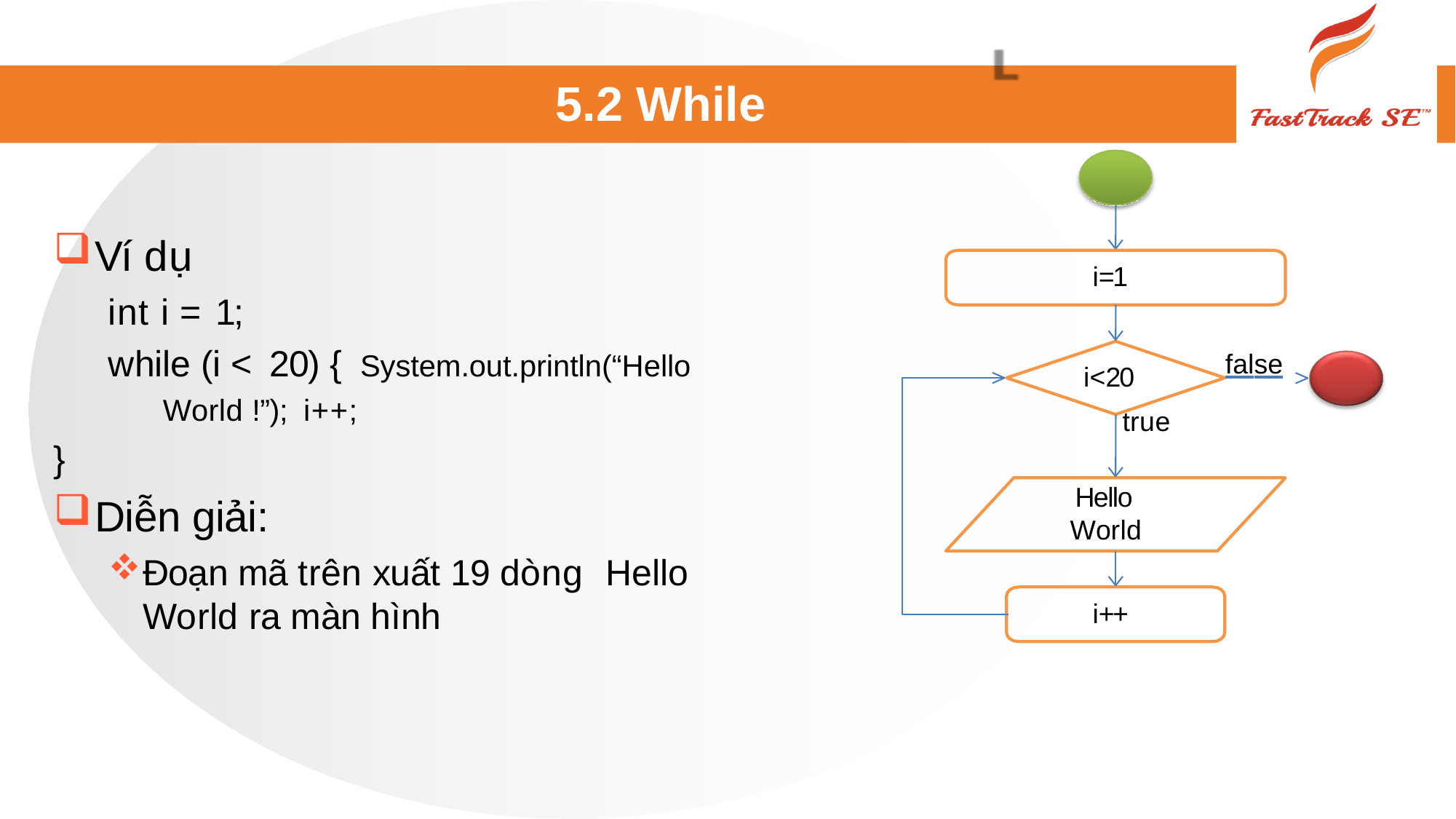

# 5.2 While

Ví dụ
int i = 1;
while (i < 20) {  System.out.println(“Hello World !”);  i++;
}
Diễn giải:
Đoạn mã trên xuất 19 dòng  Hello World ra màn hình

i=1

false

i<20

true

Hello  World

i++